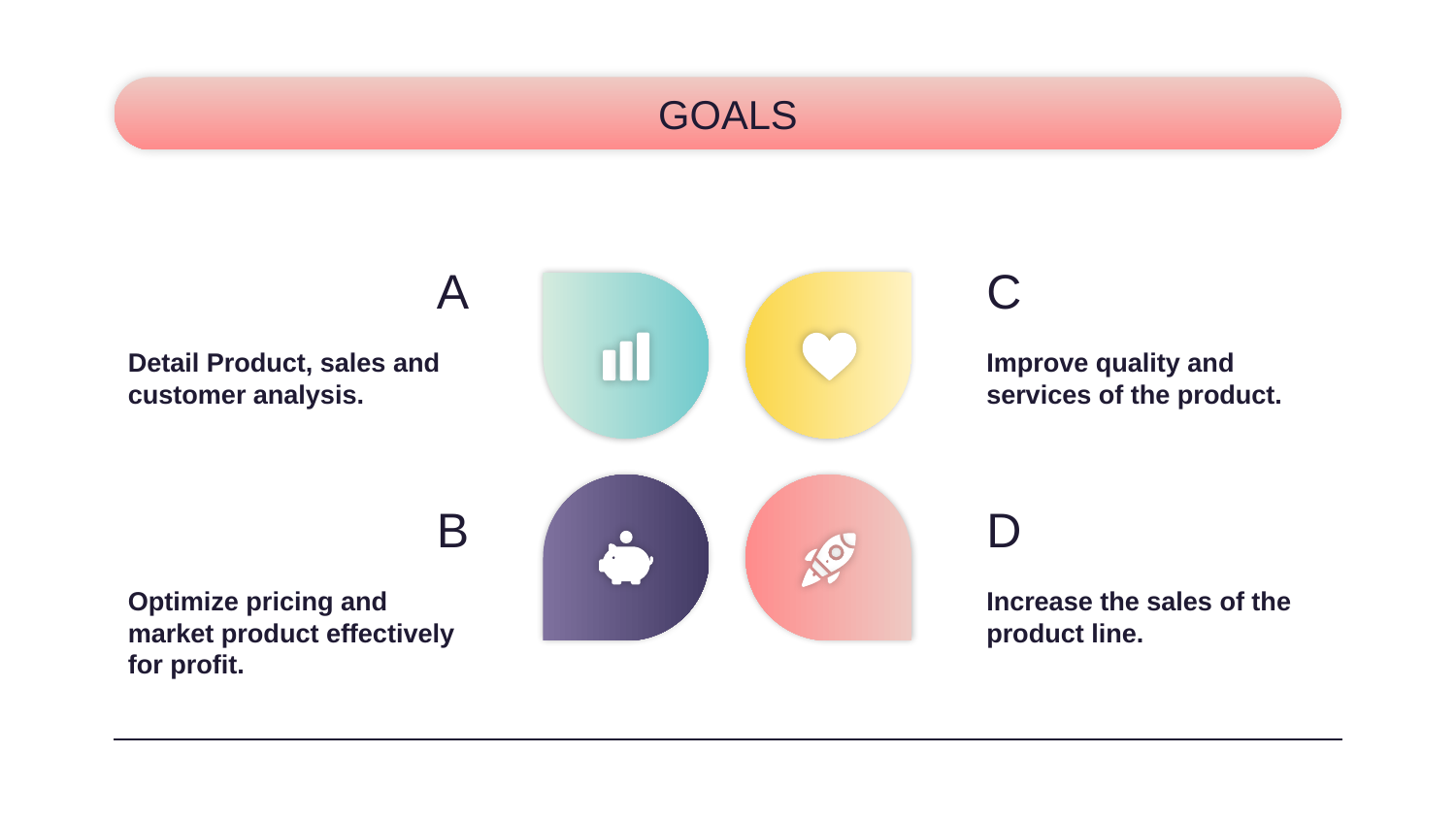

# GOALS
A
C

Detail Product, sales and customer analysis.
Improve quality and services of the product.

B
D

Optimize pricing and market product effectively for profit.
Increase the sales of the product line.